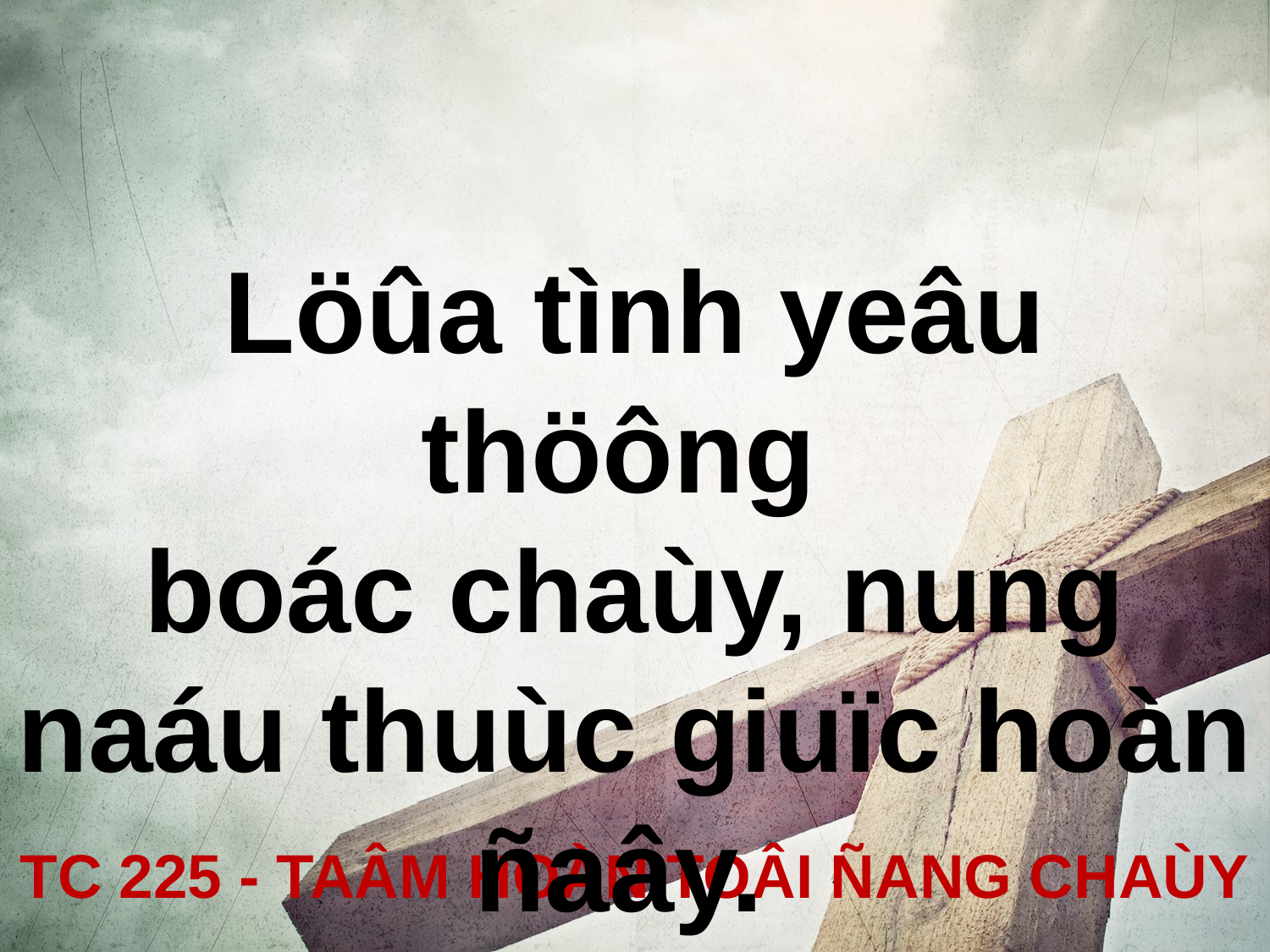

Löûa tình yeâu thöông
boác chaùy, nung naáu thuùc giuïc hoàn ñaây.
TC 225 - TAÂM HOÀN TOÂI ÑANG CHAÙY